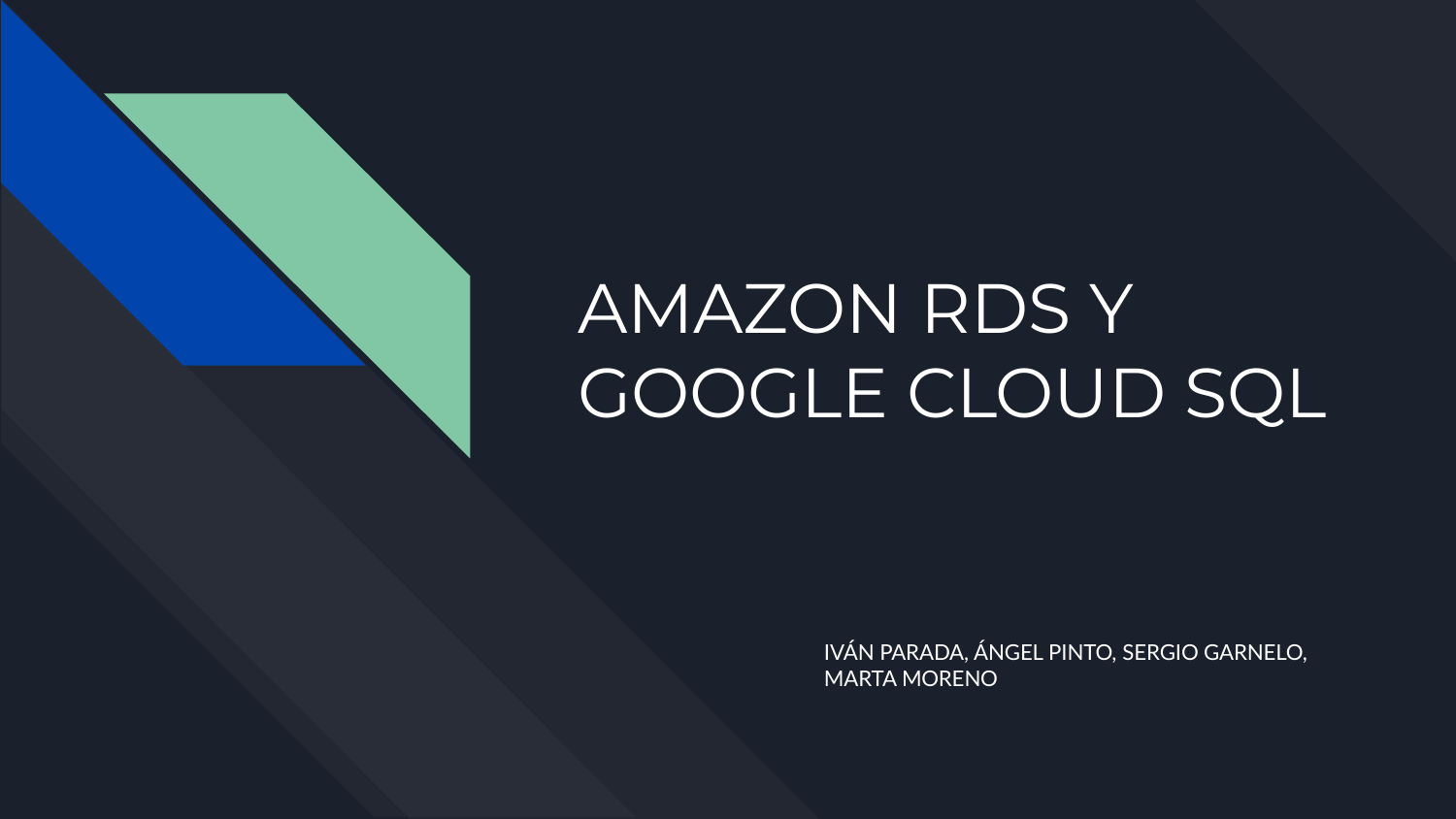

# AMAZON RDS Y GOOGLE CLOUD SQL
IVÁN PARADA, ÁNGEL PINTO, SERGIO GARNELO, MARTA MORENO